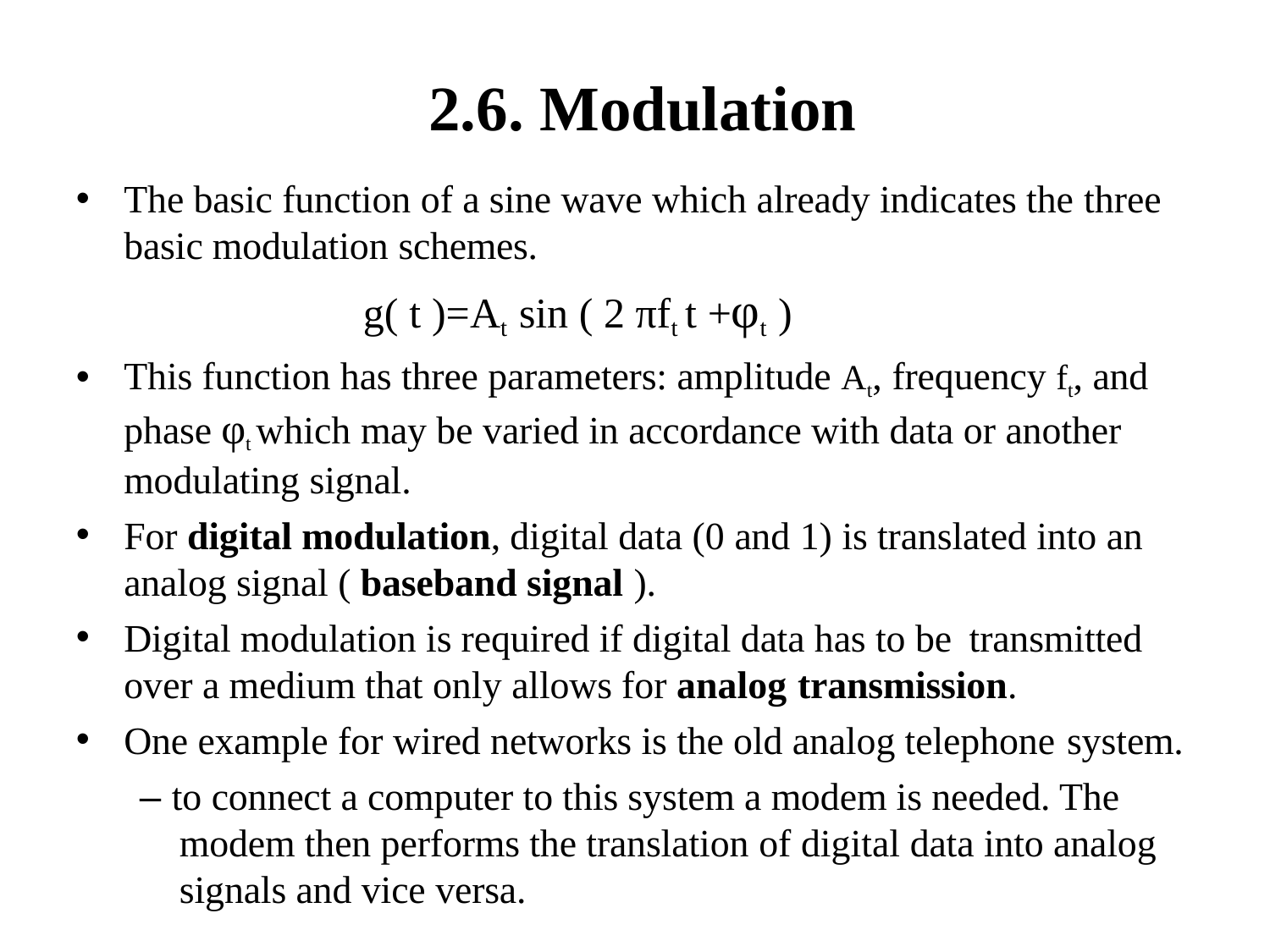

# 2.6. Modulation
The basic function of a sine wave which already indicates the three
basic modulation schemes.
g( t )=At  sin ( 2 πft t +φt )
This function has three parameters: amplitude At, frequency ft, and  phase φt which may be varied in accordance with data or another  modulating signal.
For digital modulation, digital data (0 and 1) is translated into an  analog signal ( baseband signal ).
Digital modulation is required if digital data has to be transmitted
over a medium that only allows for analog transmission.
One example for wired networks is the old analog telephone system.
– to connect a computer to this system a modem is needed. The  modem then performs the translation of digital data into analog  signals and vice versa.